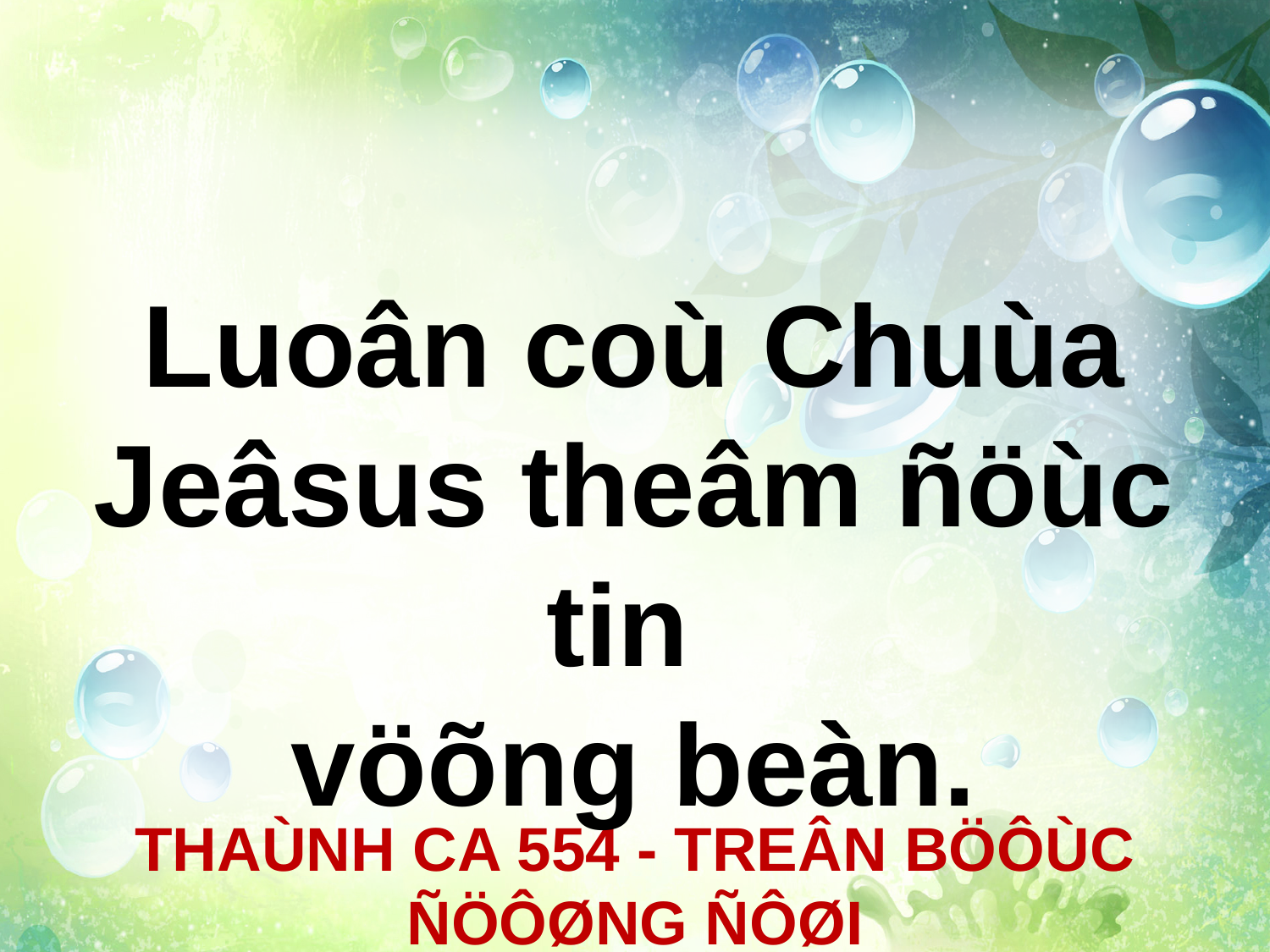

Luoân coù Chuùa Jeâsus theâm ñöùc tin
vöõng beàn.
THAÙNH CA 554 - TREÂN BÖÔÙC ÑÖÔØNG ÑÔØI